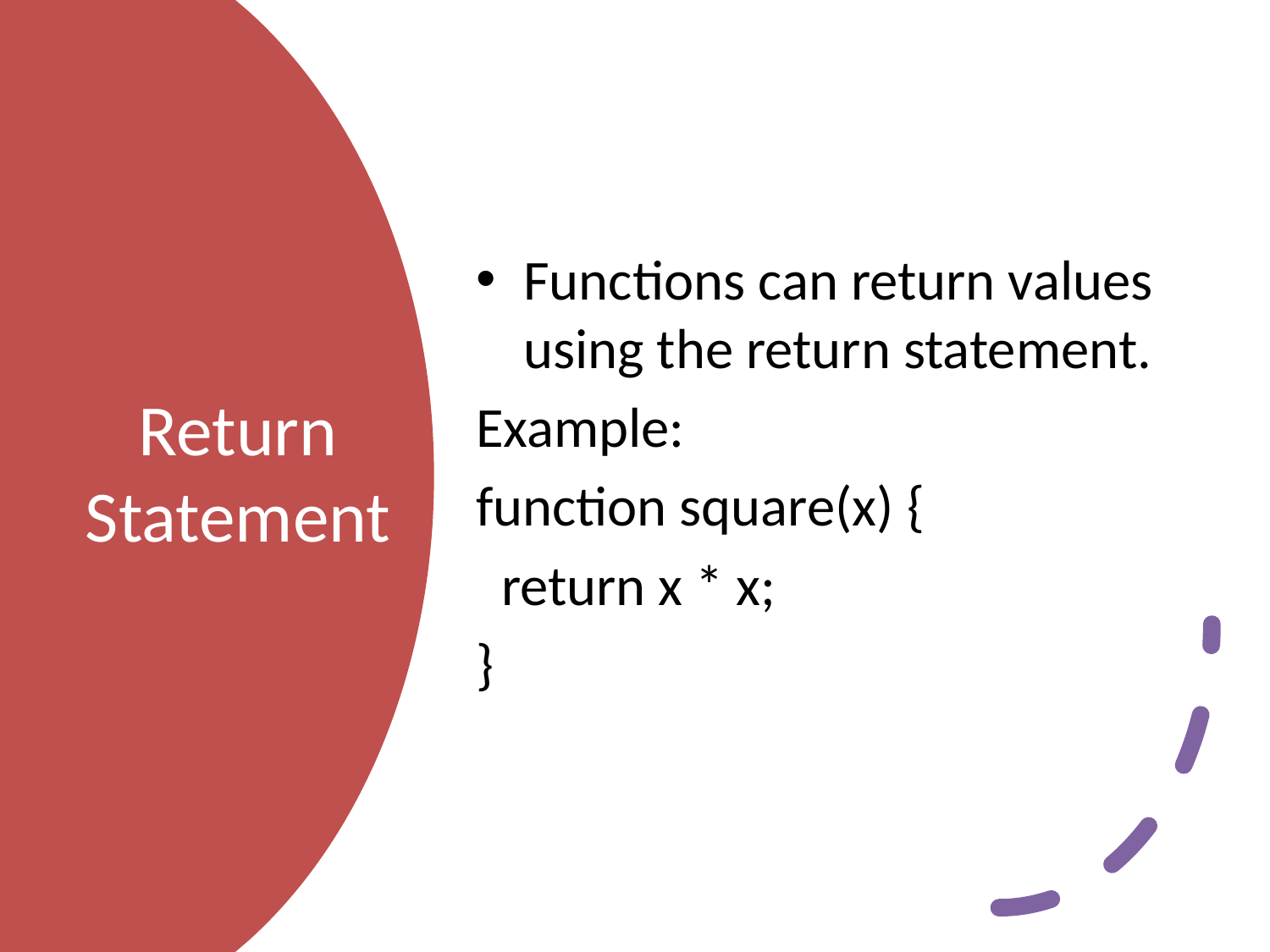

Functions can return values using the return statement.
Example:
function square(x) {
  return x * x;
}
# Return Statement